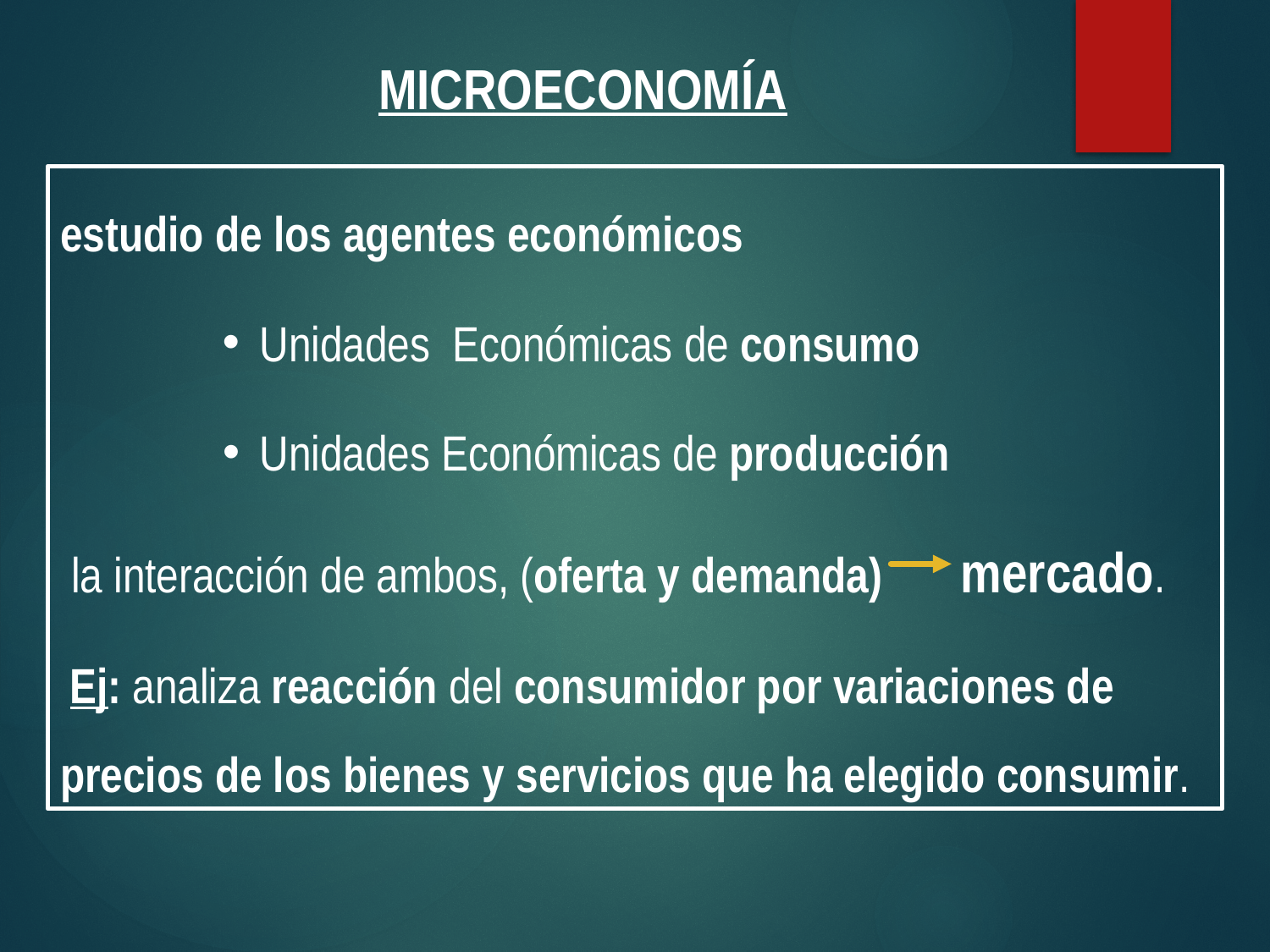

MICROECONOMÍA
estudio de los agentes económicos
Unidades  Económicas de consumo
Unidades Económicas de producción
 la interacción de ambos, (oferta y demanda)       mercado.
 Ej: analiza reacción del consumidor por variaciones de precios de los bienes y servicios que ha elegido consumir.